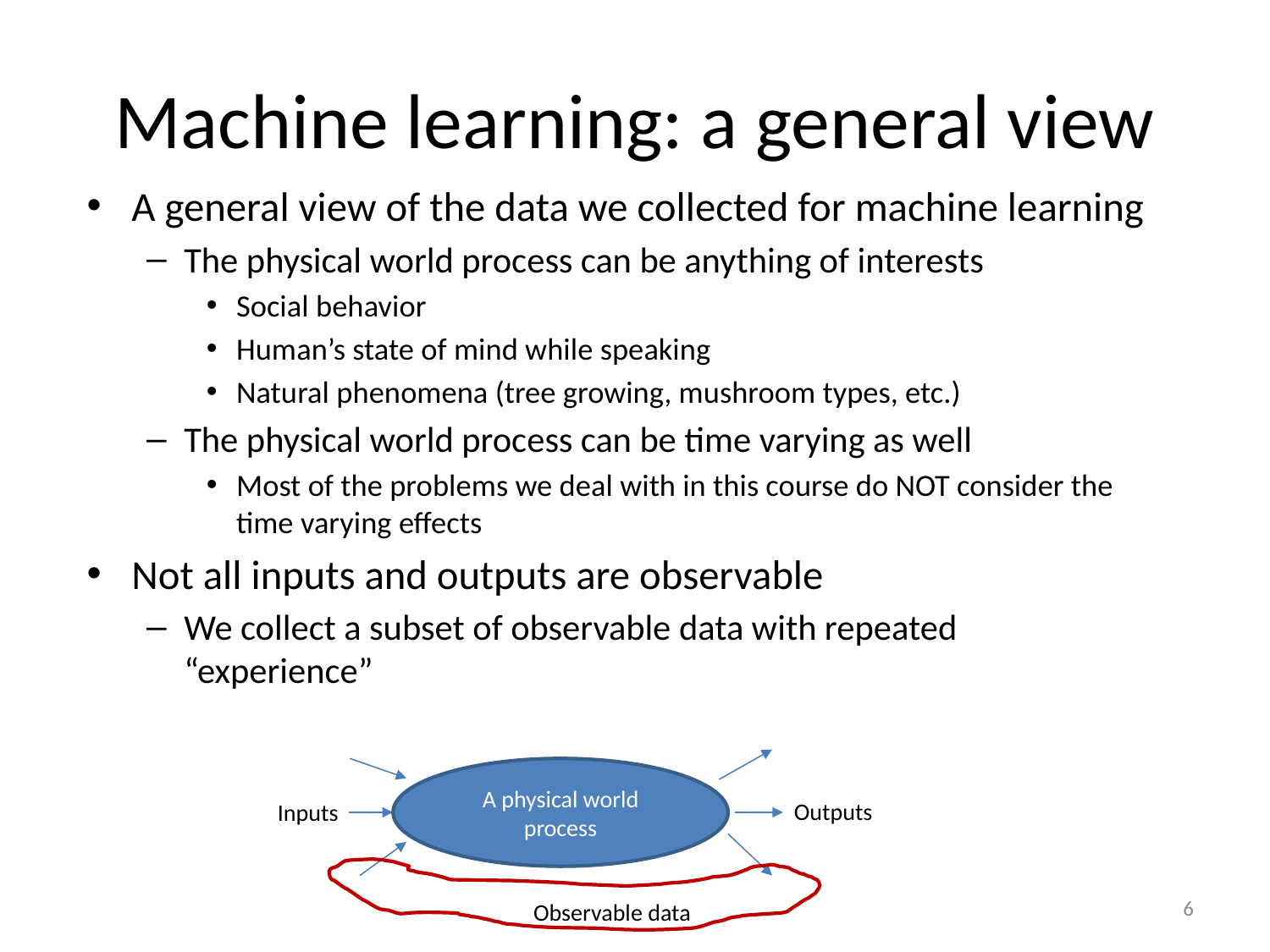

# Machine learning: a general view
A general view of the data we collected for machine learning
The physical world process can be anything of interests
Social behavior
Human’s state of mind while speaking
Natural phenomena (tree growing, mushroom types, etc.)
The physical world process can be time varying as well
Most of the problems we deal with in this course do NOT consider the time varying effects
Not all inputs and outputs are observable
We collect a subset of observable data with repeated “experience”
A physical world process
Outputs
Inputs

Observable data
6